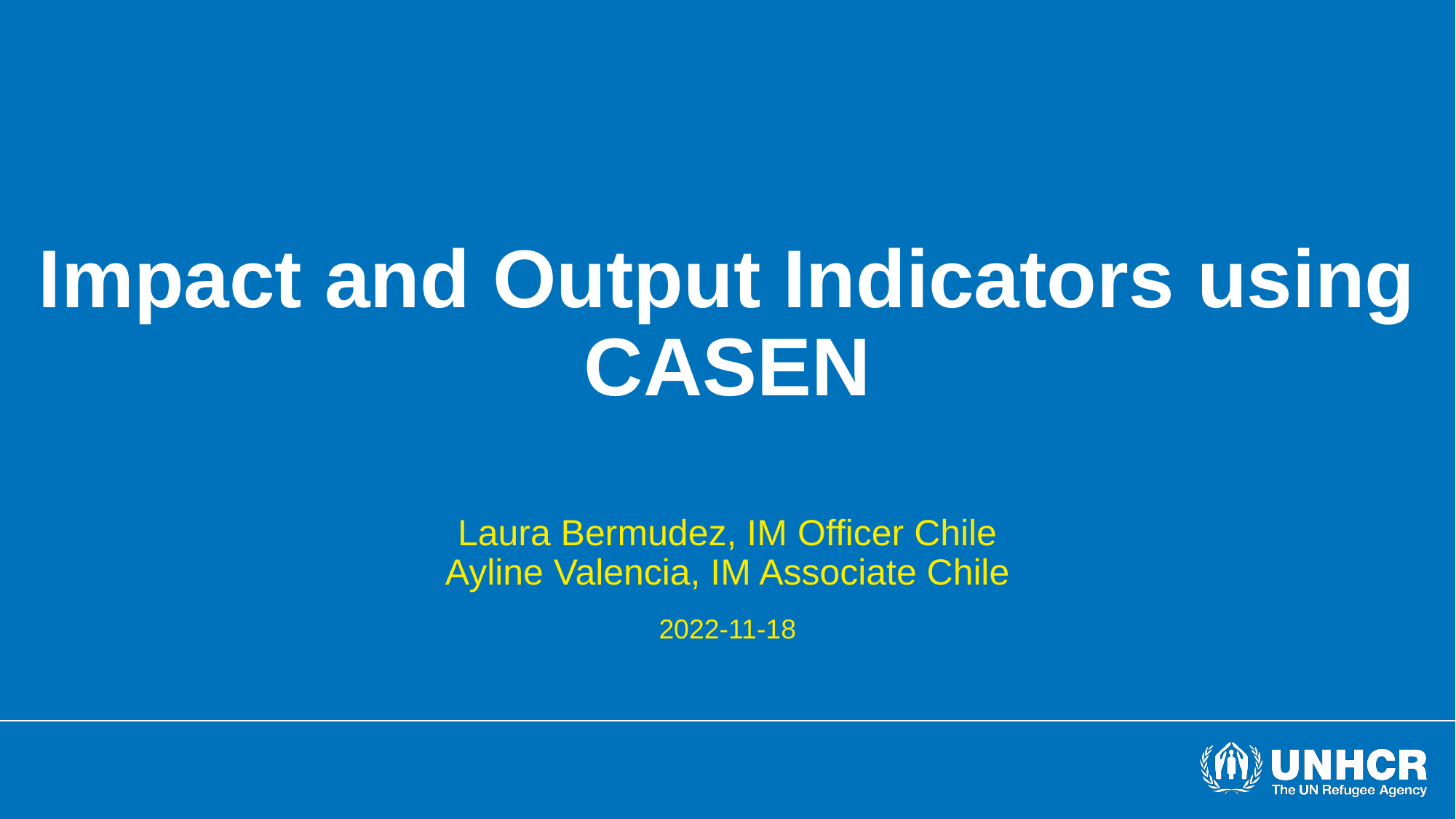

# Impact and Output Indicators using CASEN
Laura Bermudez, IM Officer Chile
Ayline Valencia, IM Associate Chile
2022-11-18